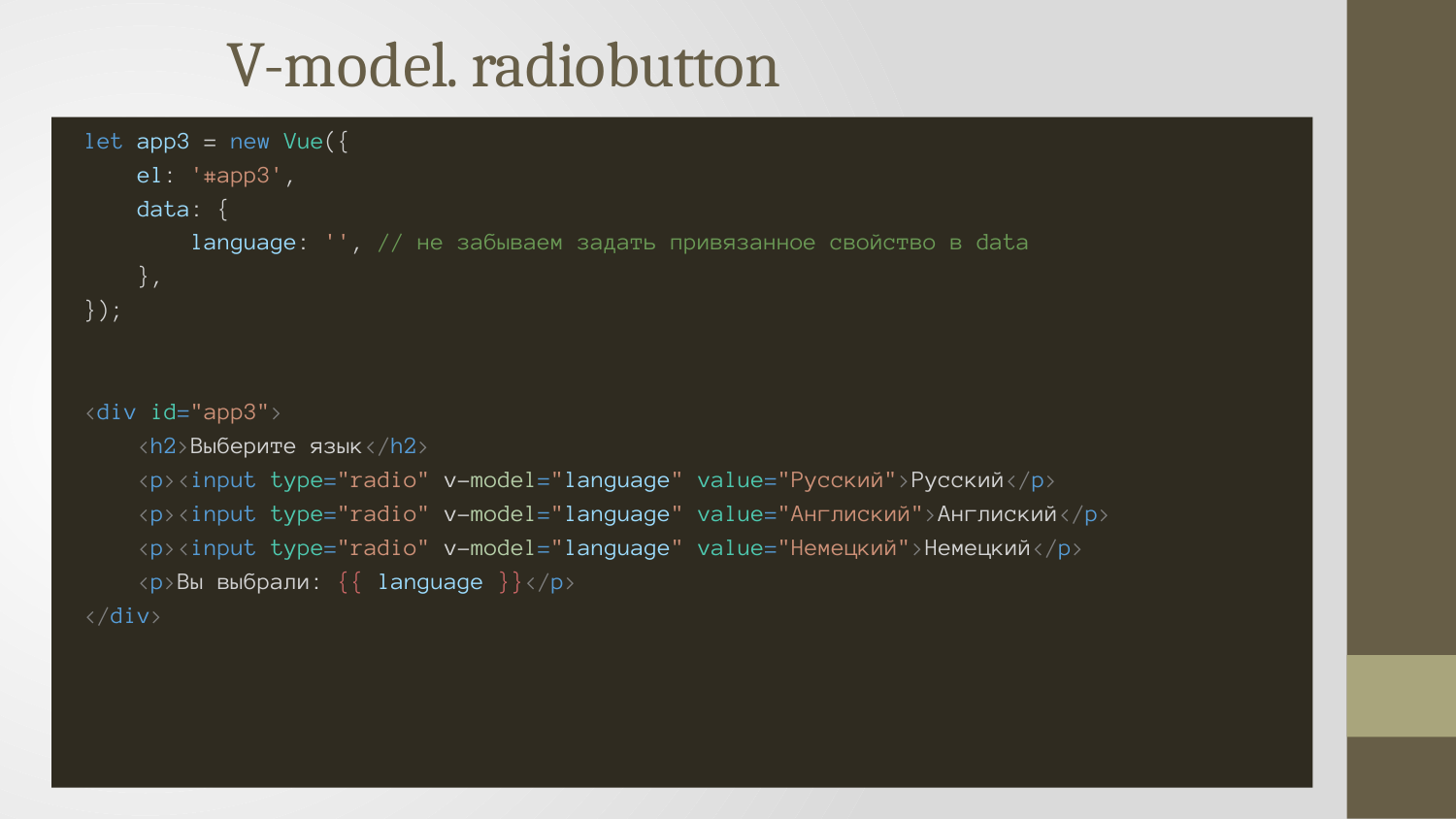

# V-model. radiobutton
let app3 = new Vue({
    el: '#app3',
    data: {
        language: '', // не забываем задать привязанное свойство в data
    },
});

<div id="app3">
    <h2>Выберите язык</h2>
    <p><input type="radio" v-model="language" value="Русский">Русский</p>
    <p><input type="radio" v-model="language" value="Англиский">Англиский</p>
    <p><input type="radio" v-model="language" value="Немецкий">Немецкий</p>
    <p>Вы выбрали: {{ language }}</p>
</div>